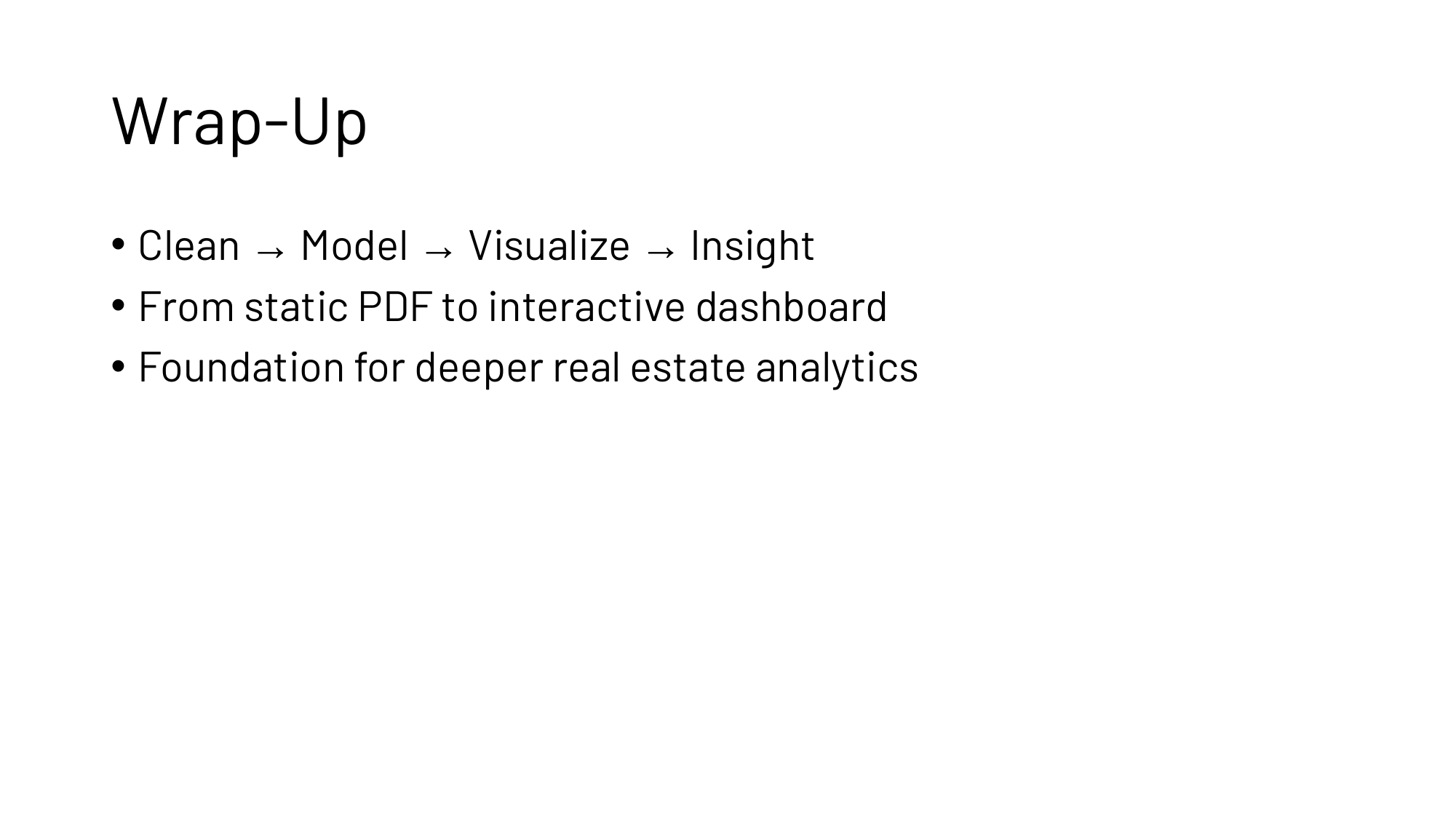

# Wrap-Up
Clean → Model → Visualize → Insight
From static PDF to interactive dashboard
Foundation for deeper real estate analytics